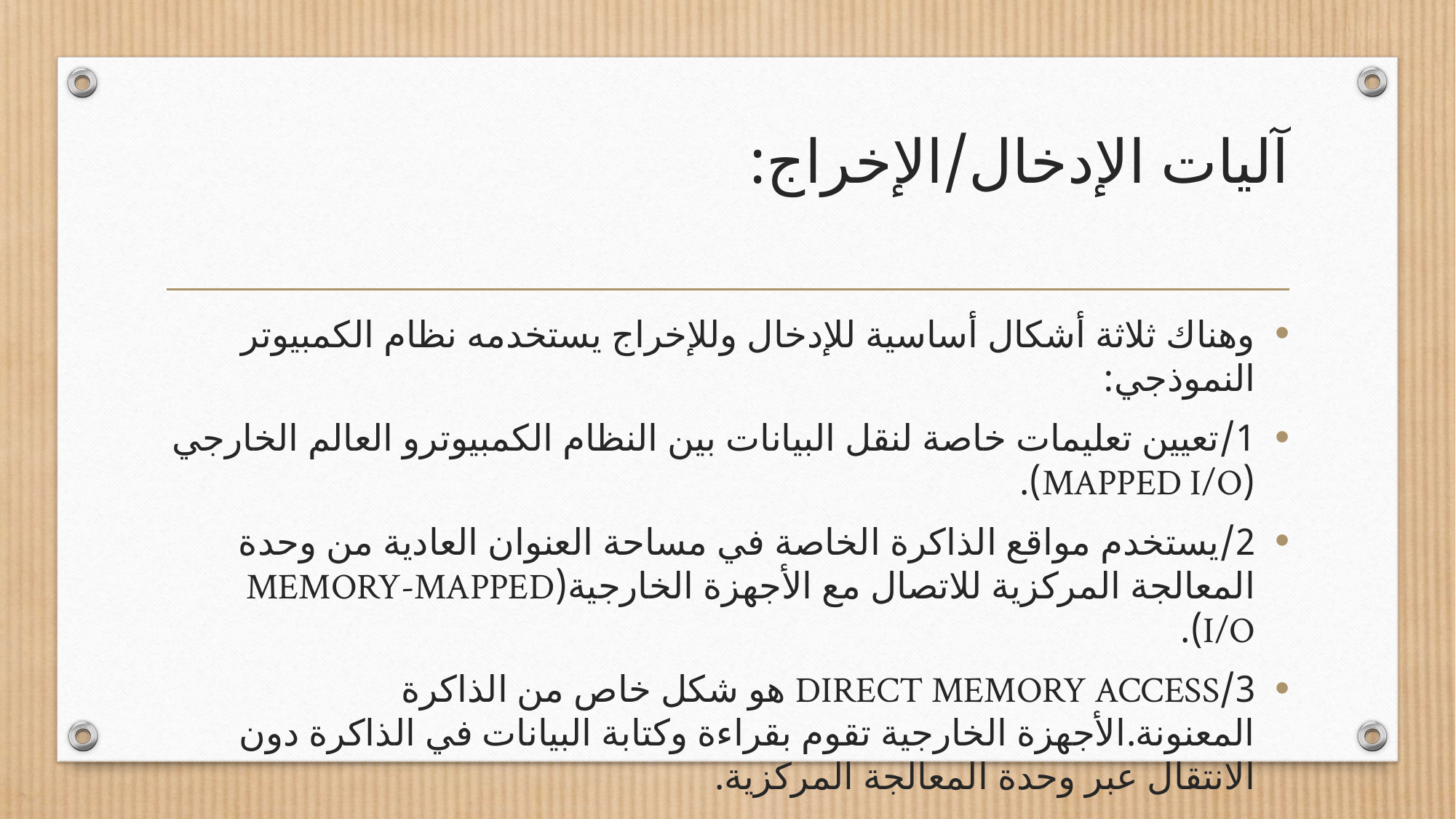

# آليات الإدخال/الإخراج:
وهناك ثلاثة أشكال أساسية للإدخال وللإخراج يستخدمه نظام الكمبيوتر النموذجي:
1/تعيين تعليمات خاصة لنقل البيانات بين النظام الكمبيوترو العالم الخارجي (MAPPED I/O).
2/يستخدم مواقع الذاكرة الخاصة في مساحة العنوان العادية من وحدة المعالجة المركزية للاتصال مع الأجهزة الخارجية(MEMORY-MAPPED I/O).
3/DIRECT MEMORY ACCESS هو شكل خاص من الذاكرة المعنونة.الأجهزة الخارجية تقوم بقراءة وكتابة البيانات في الذاكرة دون الانتقال عبر وحدة المعالجة المركزية.